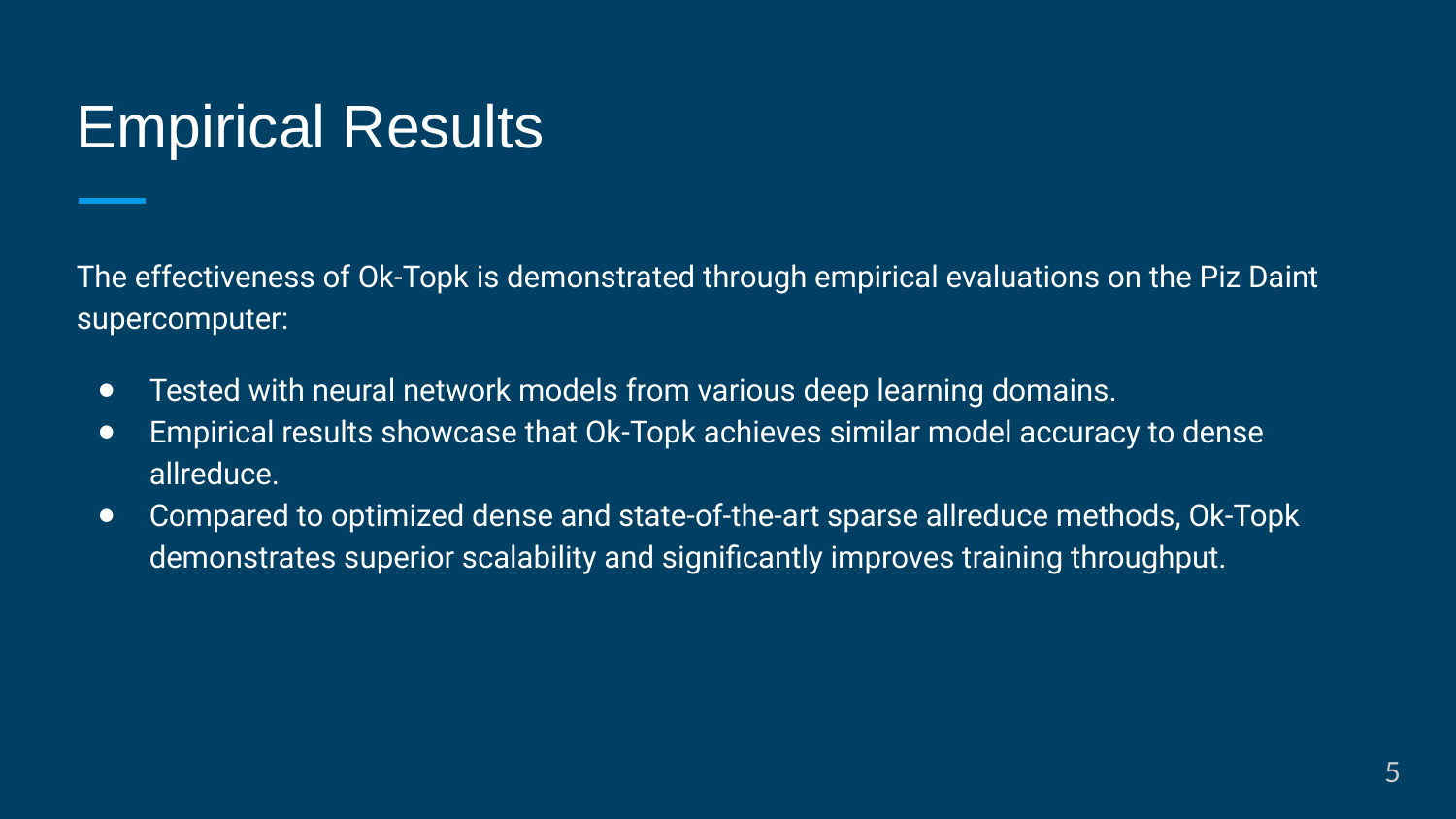

# Empirical Results
The effectiveness of Ok-Topk is demonstrated through empirical evaluations on the Piz Daint supercomputer:
Tested with neural network models from various deep learning domains.
Empirical results showcase that Ok-Topk achieves similar model accuracy to dense allreduce.
Compared to optimized dense and state-of-the-art sparse allreduce methods, Ok-Topk demonstrates superior scalability and significantly improves training throughput.
5